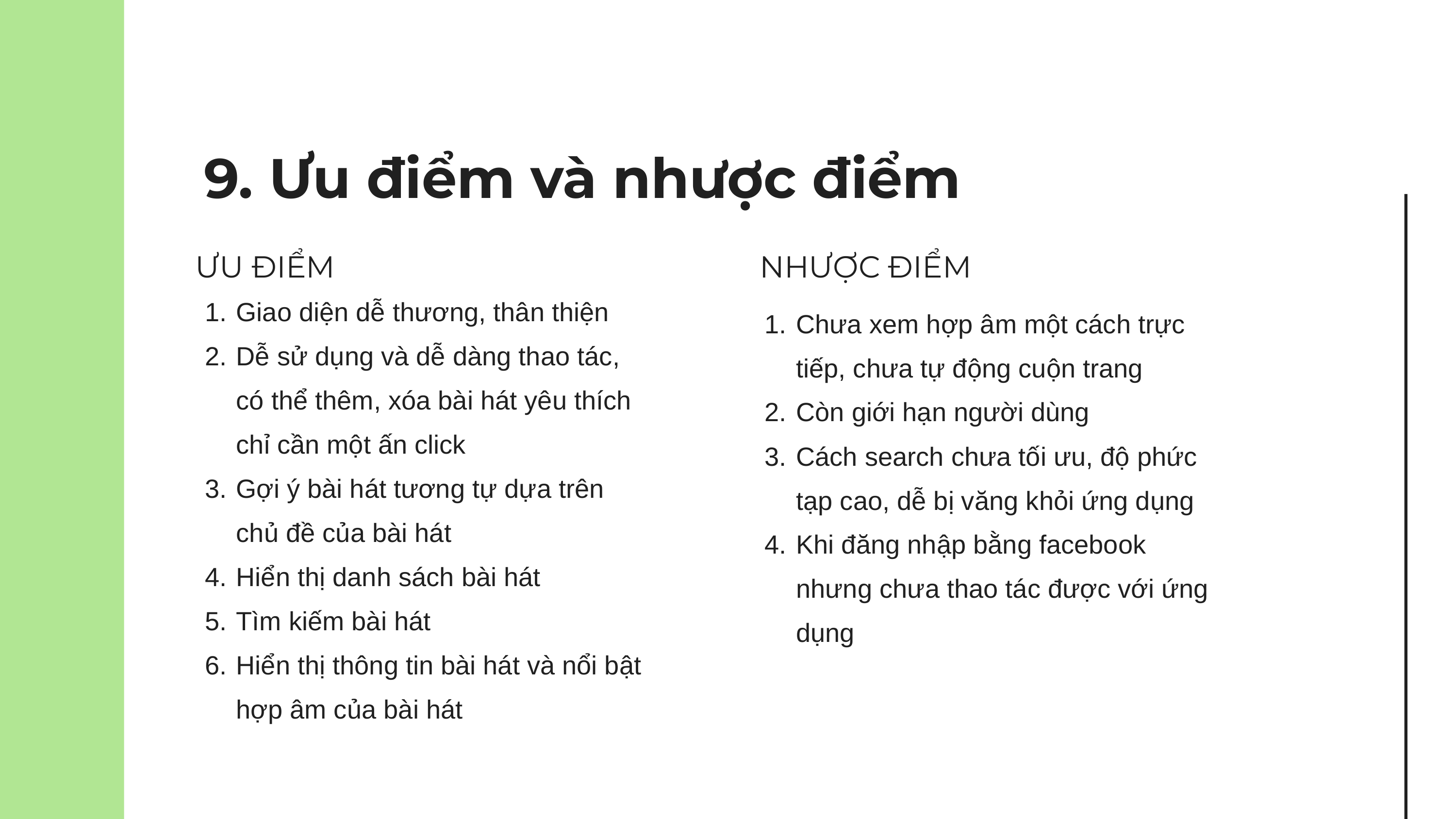

9. Ưu điểm và nhược điểm

ƯU ĐIỂM
Giao diện dễ thương, thân thiện
Dễ sử dụng và dễ dàng thao tác, có thể thêm, xóa bài hát yêu thích chỉ cần một ấn click
Gợi ý bài hát tương tự dựa trên chủ đề của bài hát
Hiển thị danh sách bài hát
Tìm kiếm bài hát
Hiển thị thông tin bài hát và nổi bật hợp âm của bài hát
NHƯỢC ĐIỂM
Chưa xem hợp âm một cách trực tiếp, chưa tự động cuộn trang
Còn giới hạn người dùng
Cách search chưa tối ưu, độ phức tạp cao, dễ bị văng khỏi ứng dụng
Khi đăng nhập bằng facebook nhưng chưa thao tác được với ứng dụng